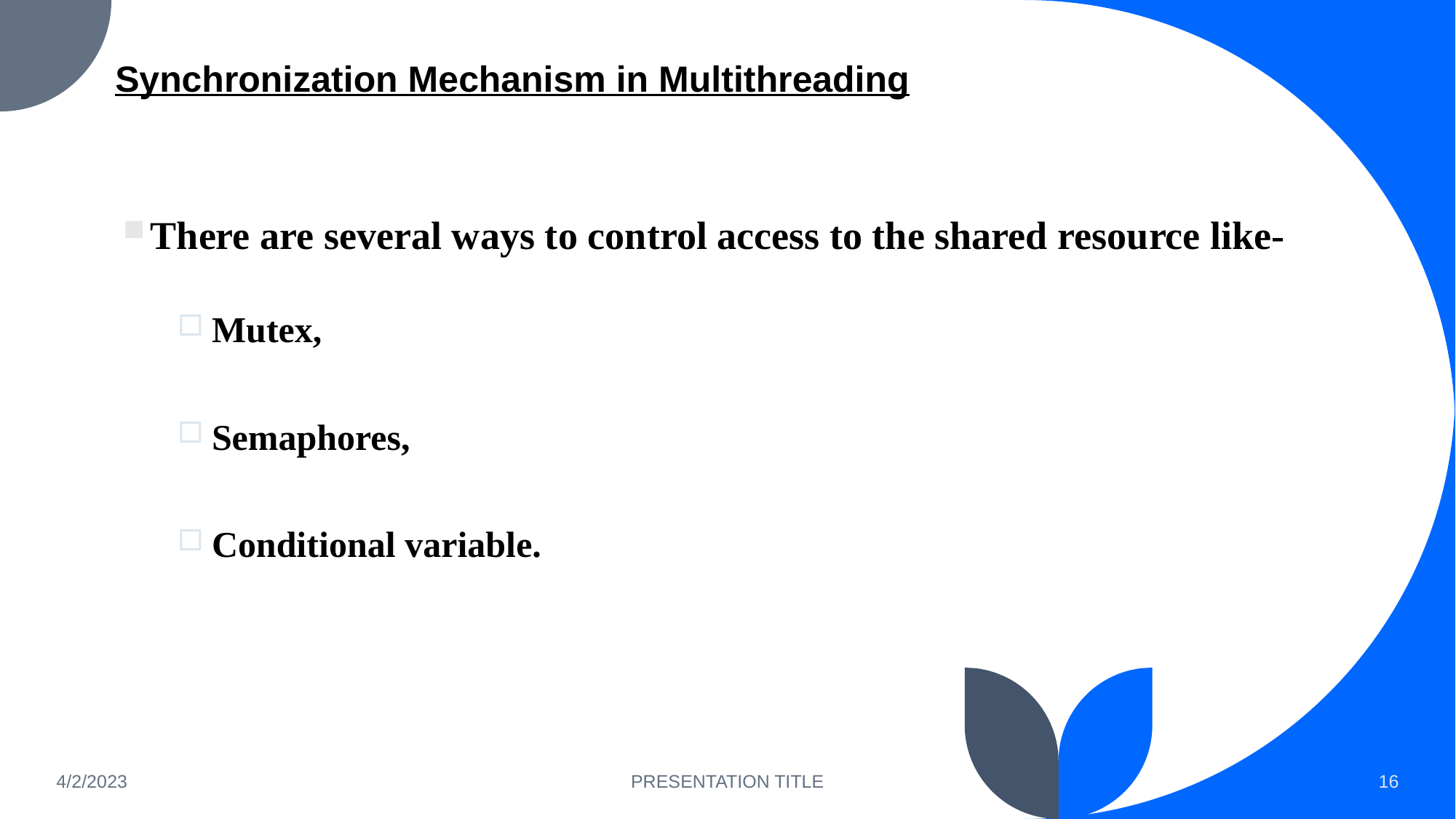

# Synchronization Mechanism in Multithreading

There are several ways to control access to the shared resource like-

Mutex,

Semaphores,

Conditional variable.

4/2/2023
PRESENTATION TITLE
16